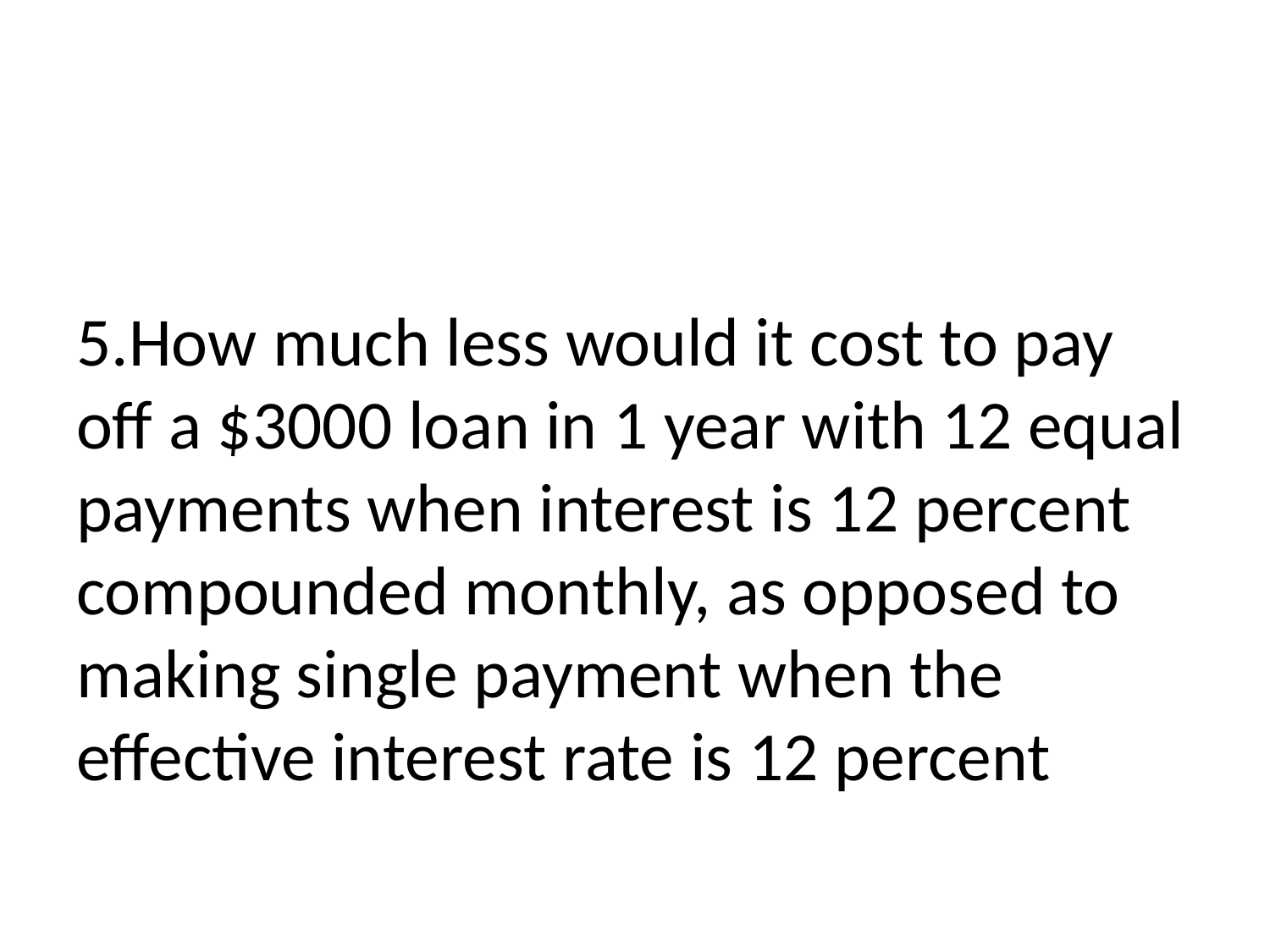

# 5.How much less would it cost to pay off a $3000 loan in 1 year with 12 equal payments when interest is 12 percent compounded monthly, as opposed to making single payment when the effective interest rate is 12 percent